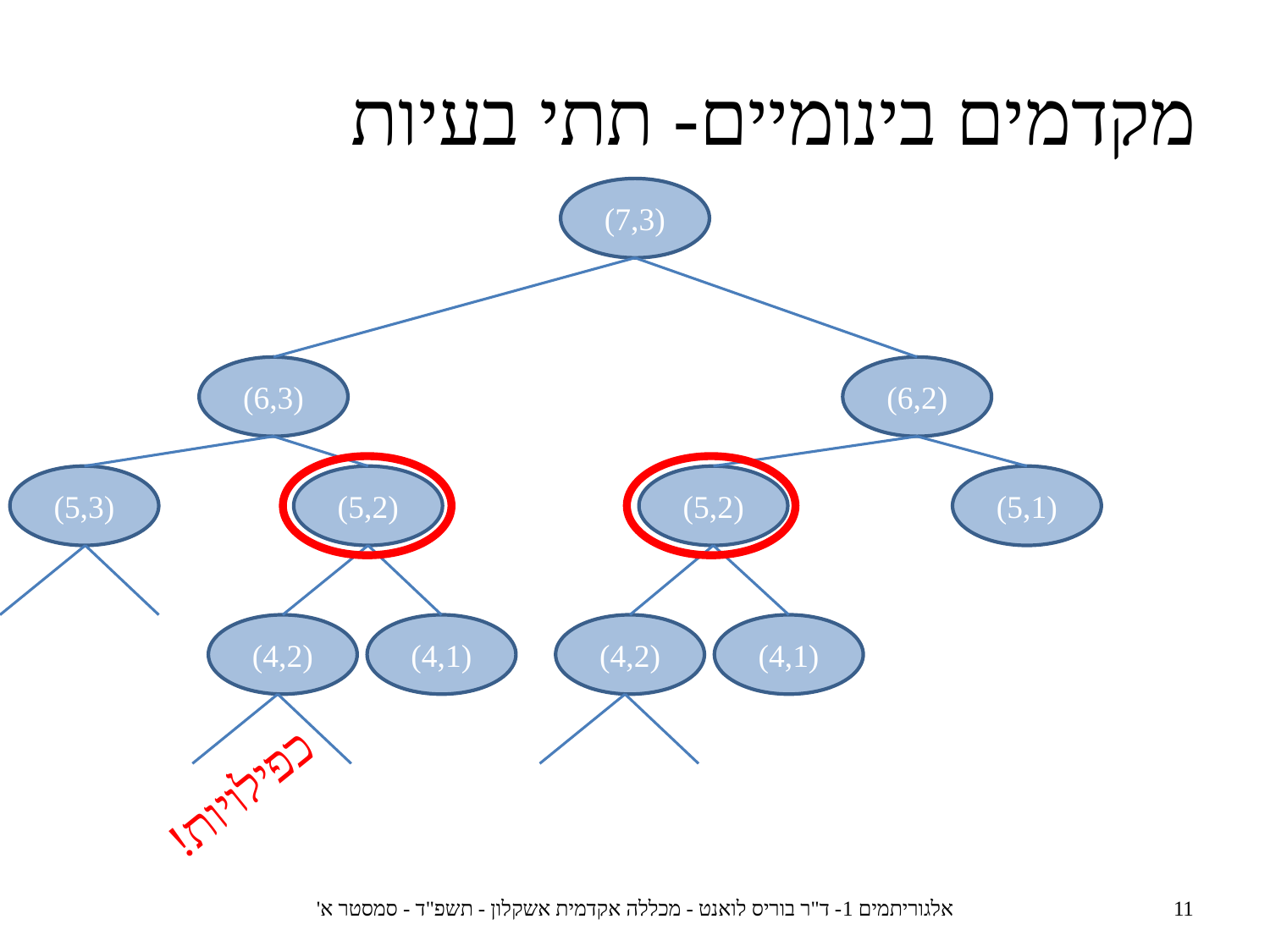

מקדמים בינומיים- תתי בעיות
(7,3)
(6,3)
(6,2)

(5,3)
(5,2)
(5,2)
(5,1)
(4,2)
(4,1)
(4,2)
(4,1)
כפילויות!
אלגוריתמים 1- ד"ר בוריס לואנט - מכללה אקדמית אשקלון - תשפ"ד - סמסטר א'
11